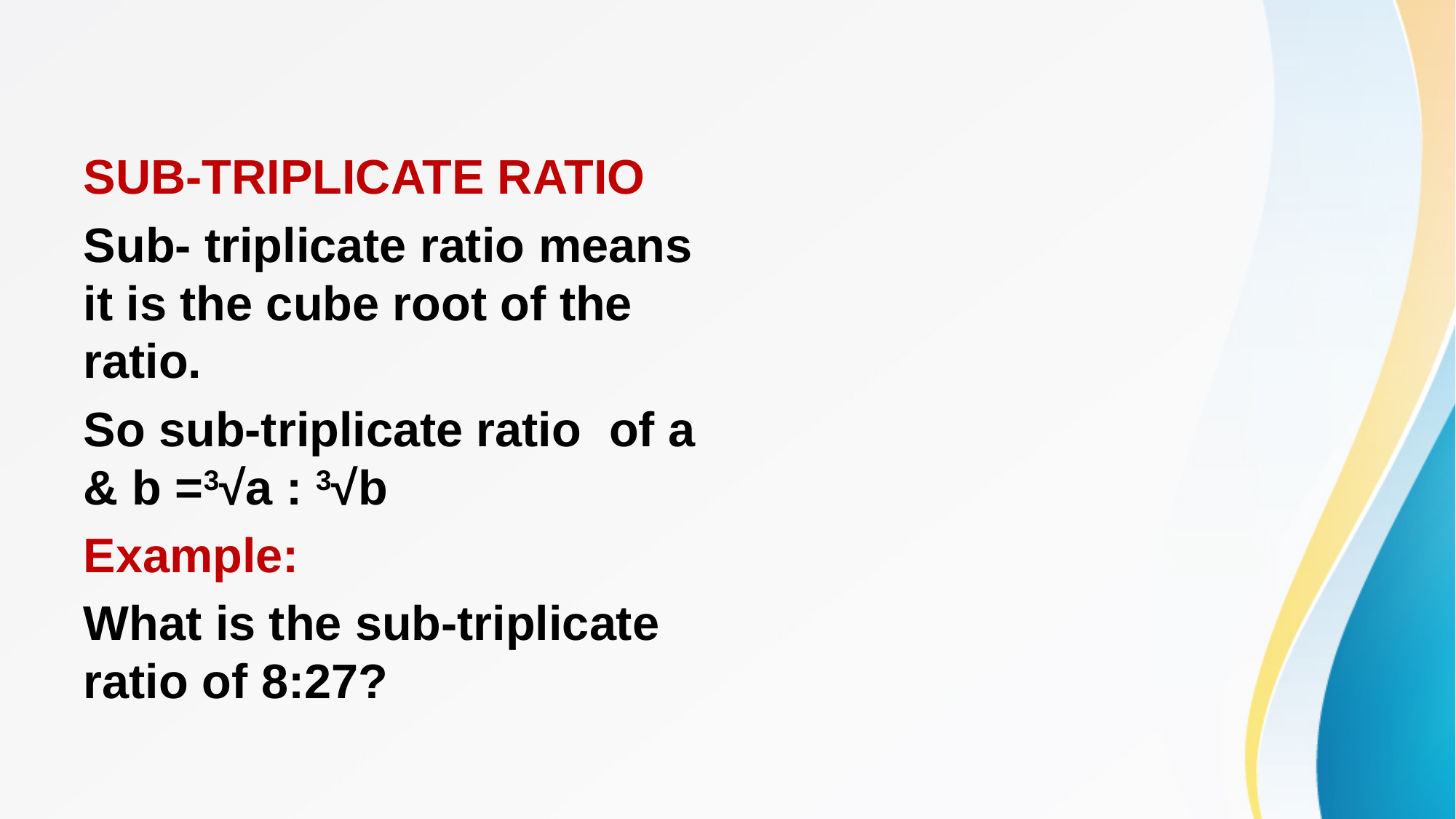

#
SUB-TRIPLICATE RATIO
Sub- triplicate ratio means it is the cube root of the ratio.
So sub-triplicate ratio  of a & b =3√a : 3√b
Example:
What is the sub-triplicate ratio of 8:27?